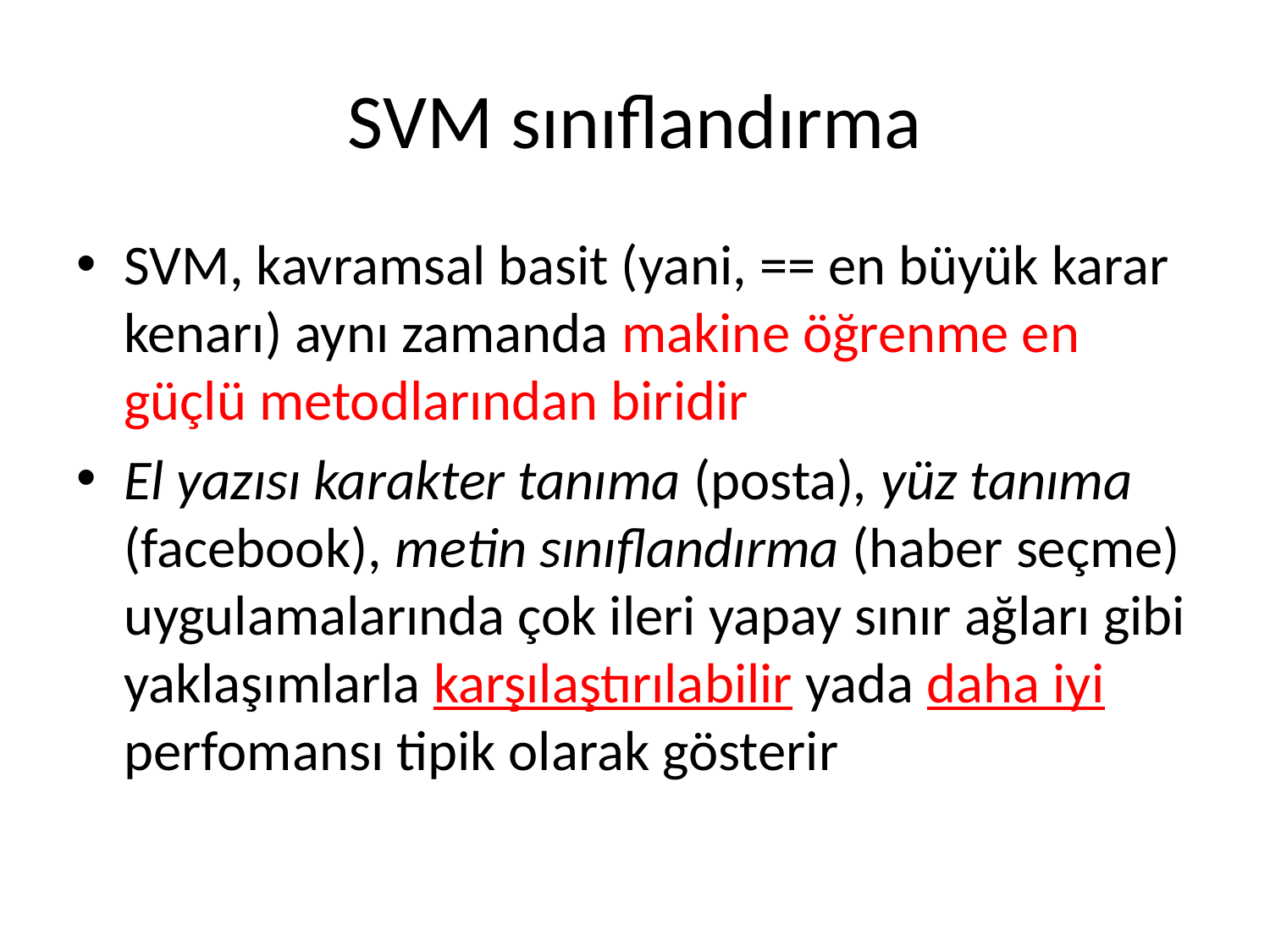

# SVM sınıflandırma
SVM, kavramsal basit (yani, == en büyük karar kenarı) aynı zamanda makine öğrenme en güçlü metodlarından biridir
El yazısı karakter tanıma (posta), yüz tanıma (facebook), metin sınıflandırma (haber seçme) uygulamalarında çok ileri yapay sınır ağları gibi yaklaşımlarla karşılaştırılabilir yada daha iyi perfomansı tipik olarak gösterir